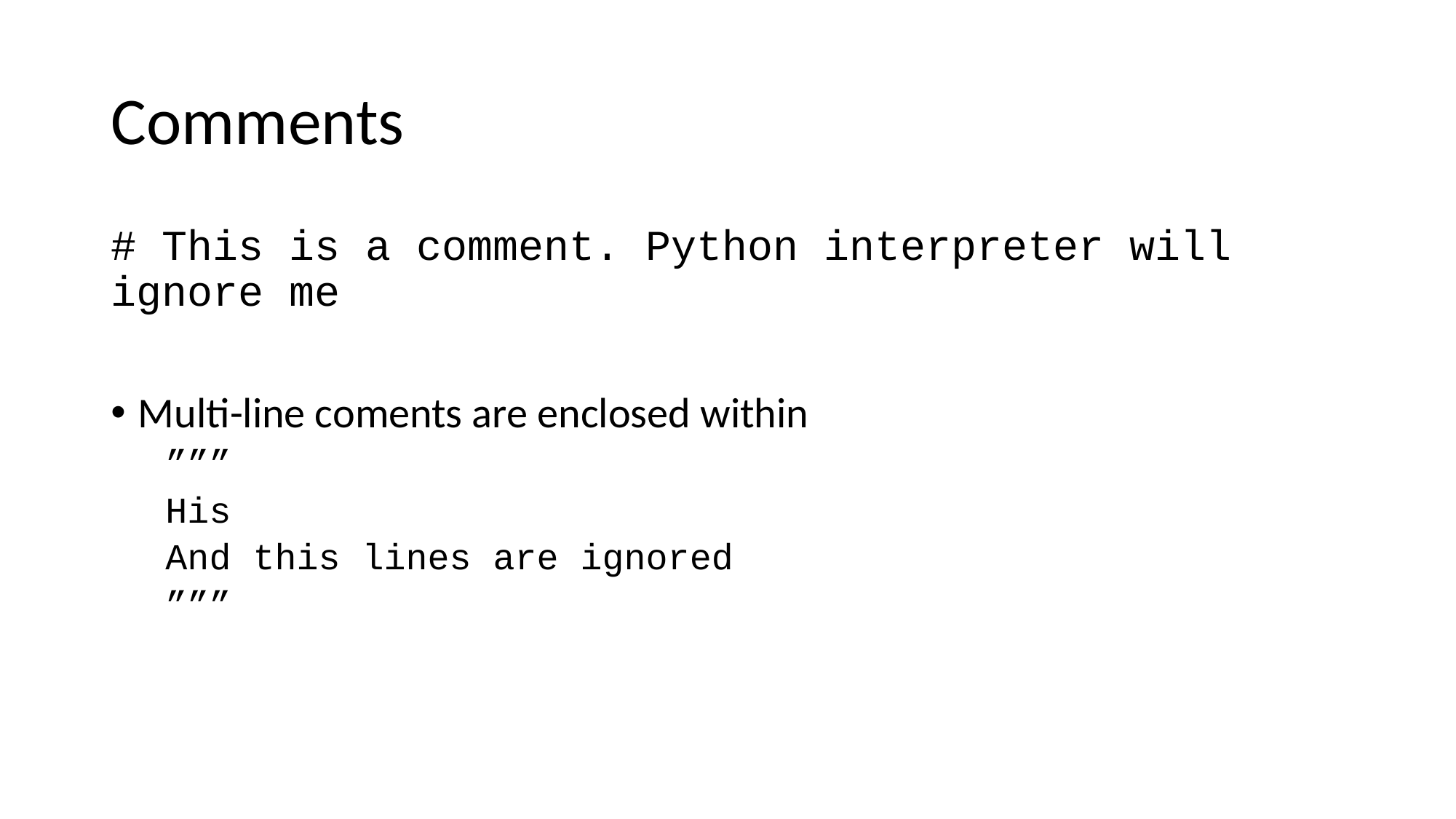

# Comments
# This is a comment. Python interpreter will ignore me

Multi-line coments are enclosed within
”””
His
And this lines are ignored
”””